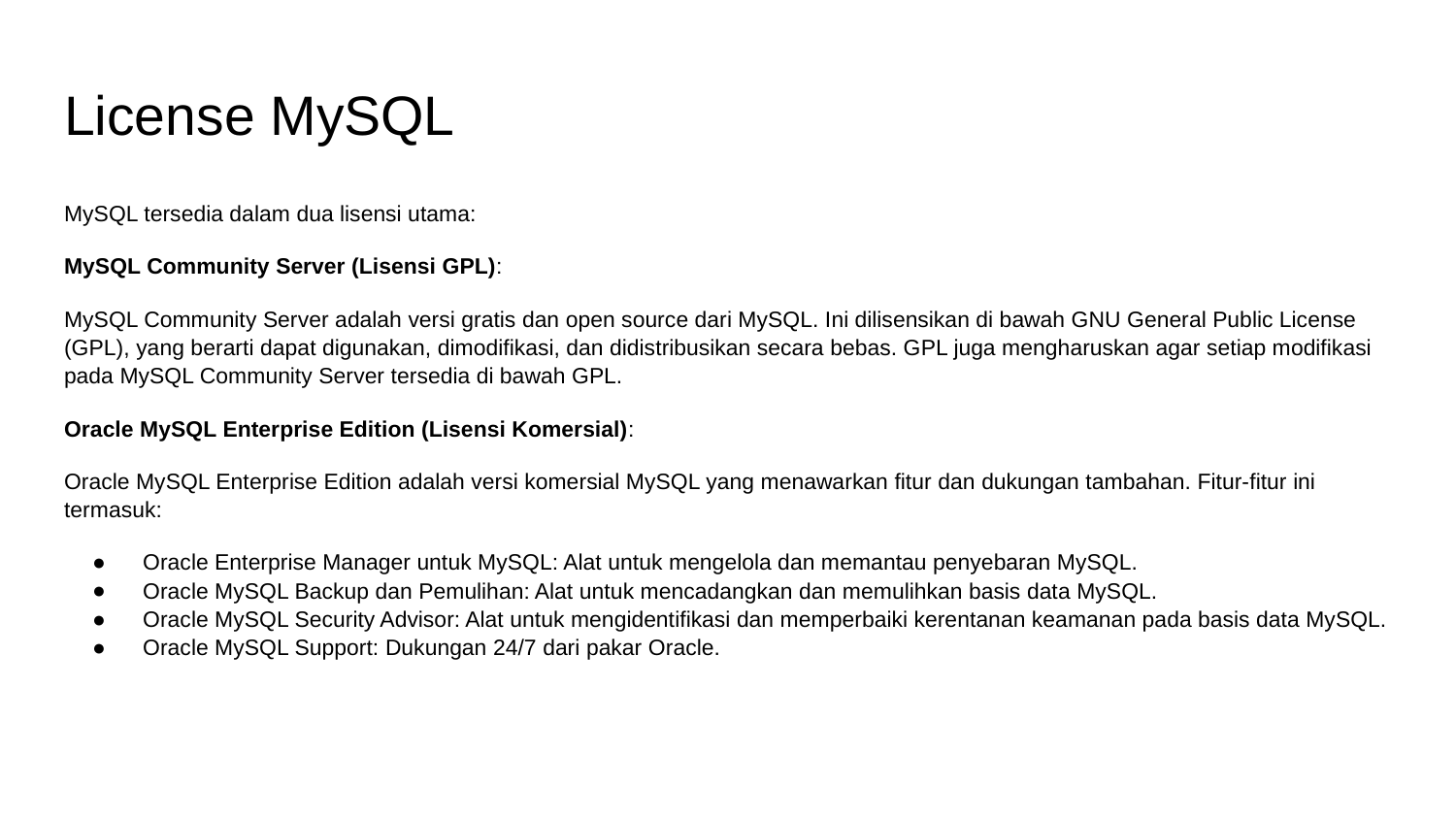

# License MySQL
MySQL tersedia dalam dua lisensi utama:
MySQL Community Server (Lisensi GPL):
MySQL Community Server adalah versi gratis dan open source dari MySQL. Ini dilisensikan di bawah GNU General Public License (GPL), yang berarti dapat digunakan, dimodifikasi, dan didistribusikan secara bebas. GPL juga mengharuskan agar setiap modifikasi pada MySQL Community Server tersedia di bawah GPL.
Oracle MySQL Enterprise Edition (Lisensi Komersial):
Oracle MySQL Enterprise Edition adalah versi komersial MySQL yang menawarkan fitur dan dukungan tambahan. Fitur-fitur ini termasuk:
Oracle Enterprise Manager untuk MySQL: Alat untuk mengelola dan memantau penyebaran MySQL.
Oracle MySQL Backup dan Pemulihan: Alat untuk mencadangkan dan memulihkan basis data MySQL.
Oracle MySQL Security Advisor: Alat untuk mengidentifikasi dan memperbaiki kerentanan keamanan pada basis data MySQL.
Oracle MySQL Support: Dukungan 24/7 dari pakar Oracle.